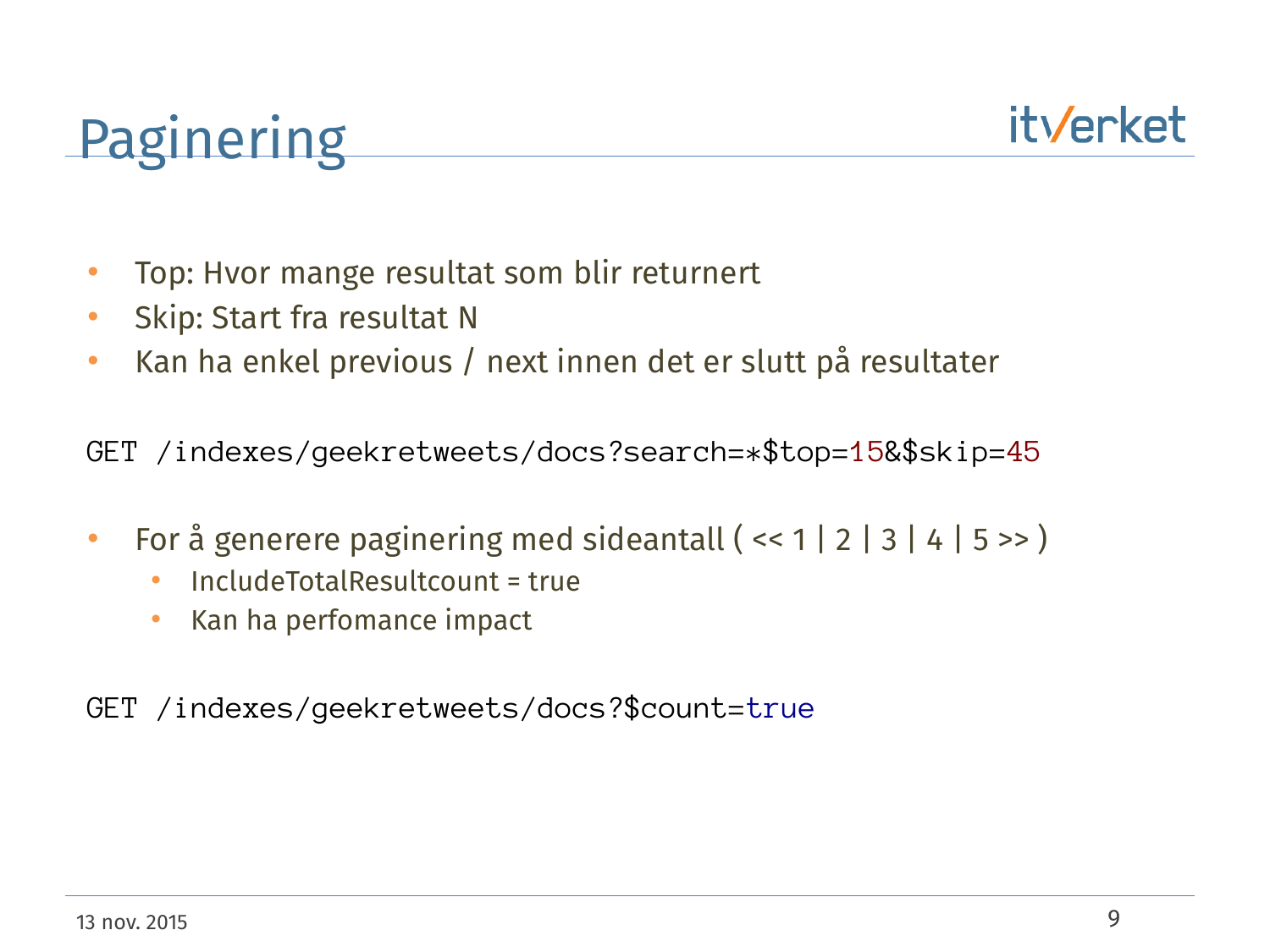

# Paginering

Top: Hvor mange resultat som blir returnert
Skip: Start fra resultat N
Kan ha enkel previous / next innen det er slutt på resultater

GET /indexes/geekretweets/docs?search=*$top=15&$skip=45

For å generere paginering med sideantall ( << 1 | 2 | 3 | 4 | 5 >> )
IncludeTotalResultcount = true
Kan ha perfomance impact

GET /indexes/geekretweets/docs?$count=true
9
13 nov. 2015